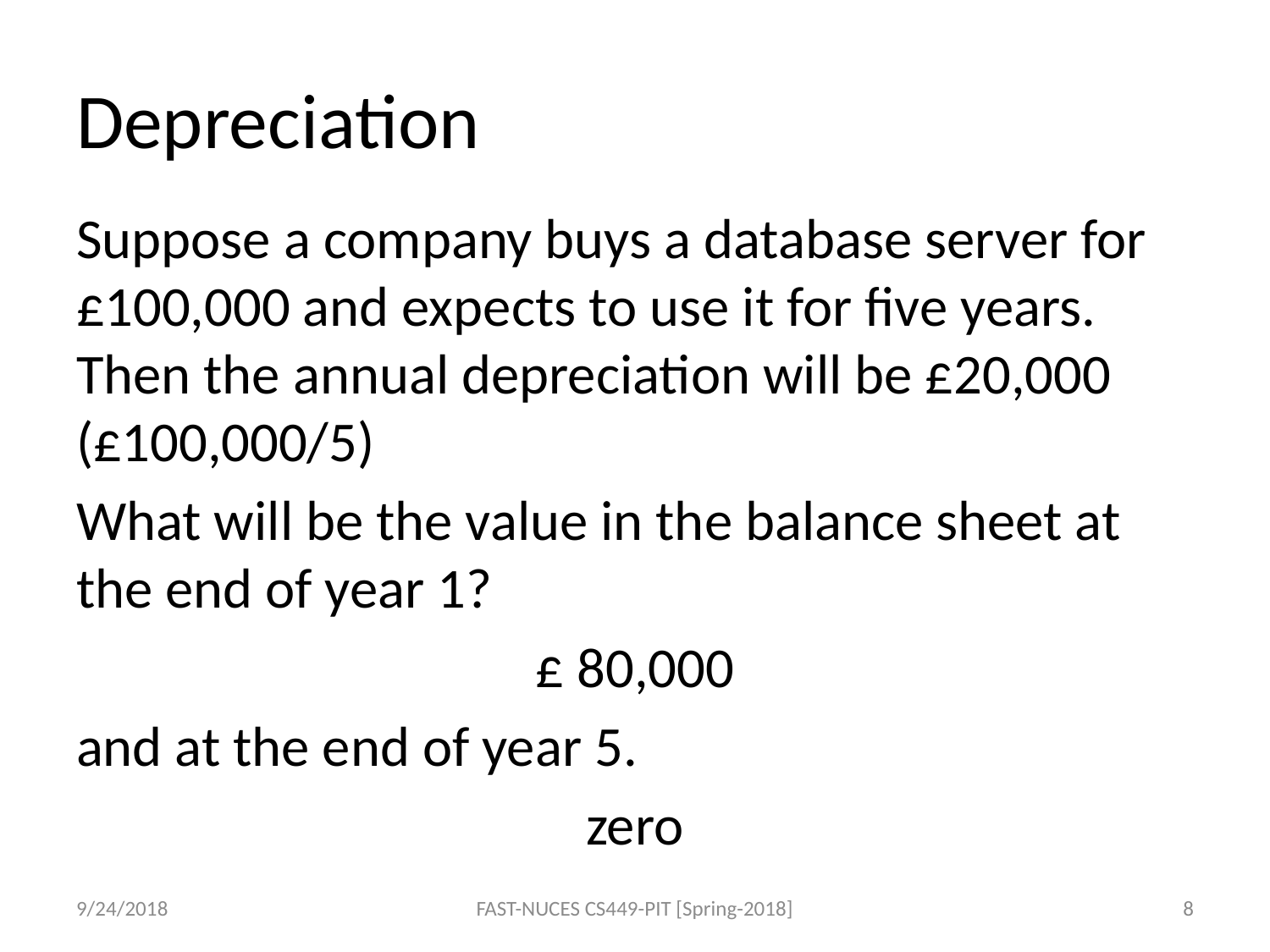

# Depreciation
Suppose a company buys a database server for £100,000 and expects to use it for five years. Then the annual depreciation will be £20,000 (£100,000/5)
What will be the value in the balance sheet at the end of year 1?
£ 80,000
and at the end of year 5.
zero
9/24/2018
FAST-NUCES CS449-PIT [Spring-2018]
8